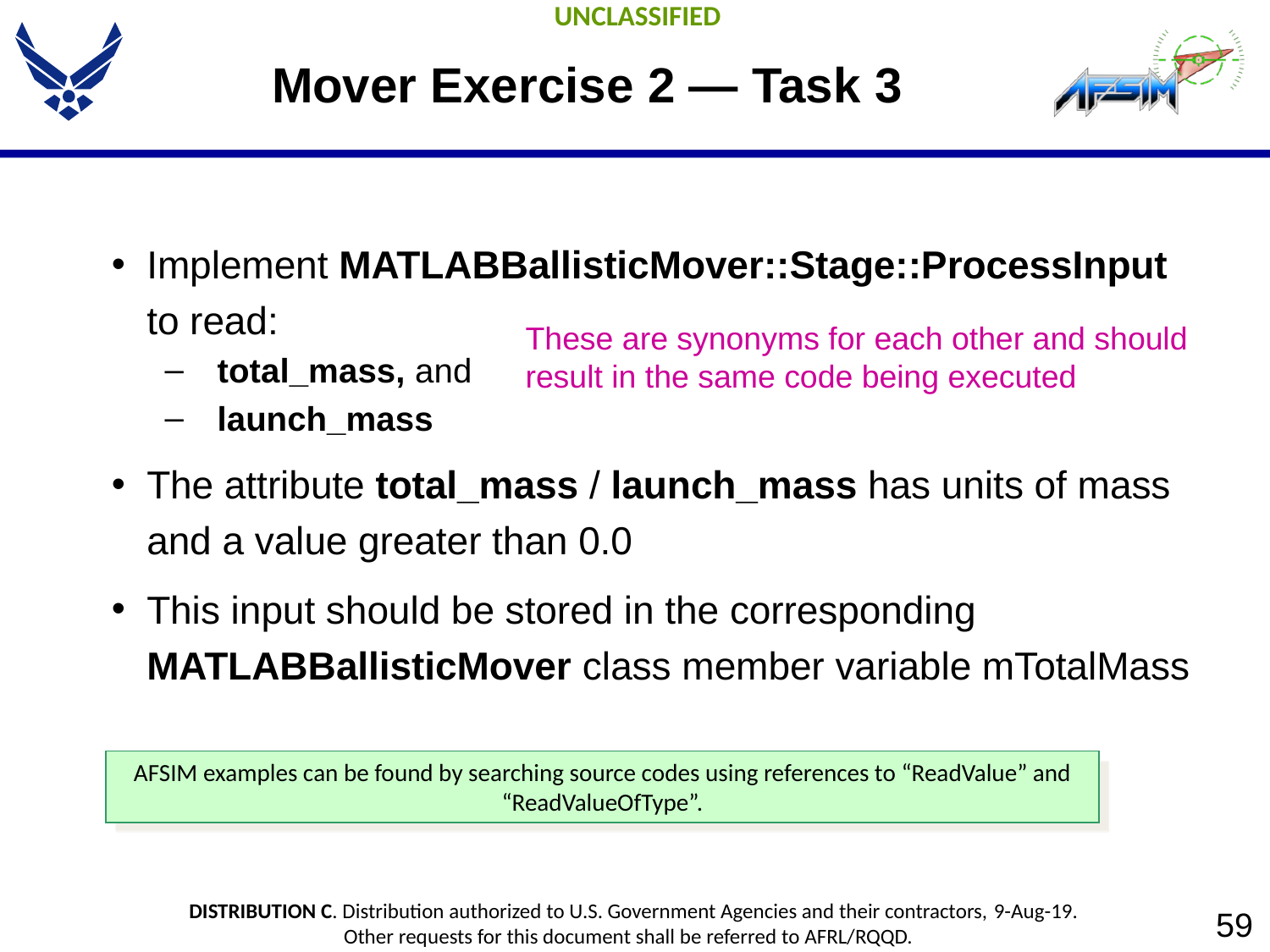

# Mover Exercise 2 — Task 3
Implement MATLABBallisticMover::Stage::ProcessInput to read:
total_mass, and
launch_mass
The attribute total_mass / launch_mass has units of mass and a value greater than 0.0
This input should be stored in the corresponding MATLABBallisticMover class member variable mTotalMass

These are synonyms for each other and should
result in the same code being executed
AFSIM examples can be found by searching source codes using references to “ReadValue” and “ReadValueOfType”.